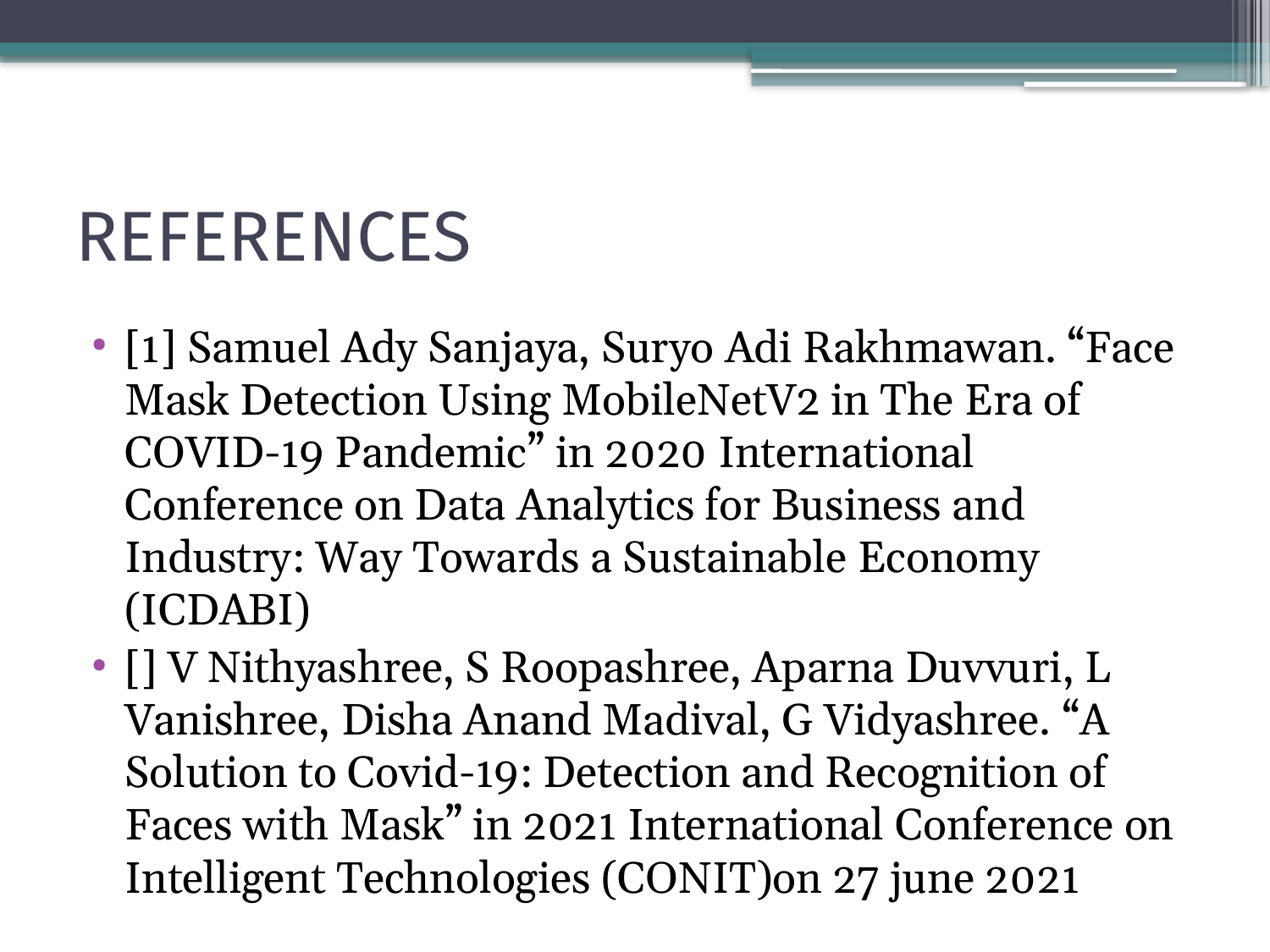

# REFERENCES
[1] Samuel Ady Sanjaya, Suryo Adi Rakhmawan. “Face Mask Detection Using MobileNetV2 in The Era of COVID-19 Pandemic” in 2020 International Conference on Data Analytics for Business and Industry: Way Towards a Sustainable Economy (ICDABI)
[] V Nithyashree, S Roopashree, Aparna Duvvuri, L Vanishree, Disha Anand Madival, G Vidyashree. “A Solution to Covid-19: Detection and Recognition of Faces with Mask” in 2021 International Conference on Intelligent Technologies (CONIT)on 27 june 2021